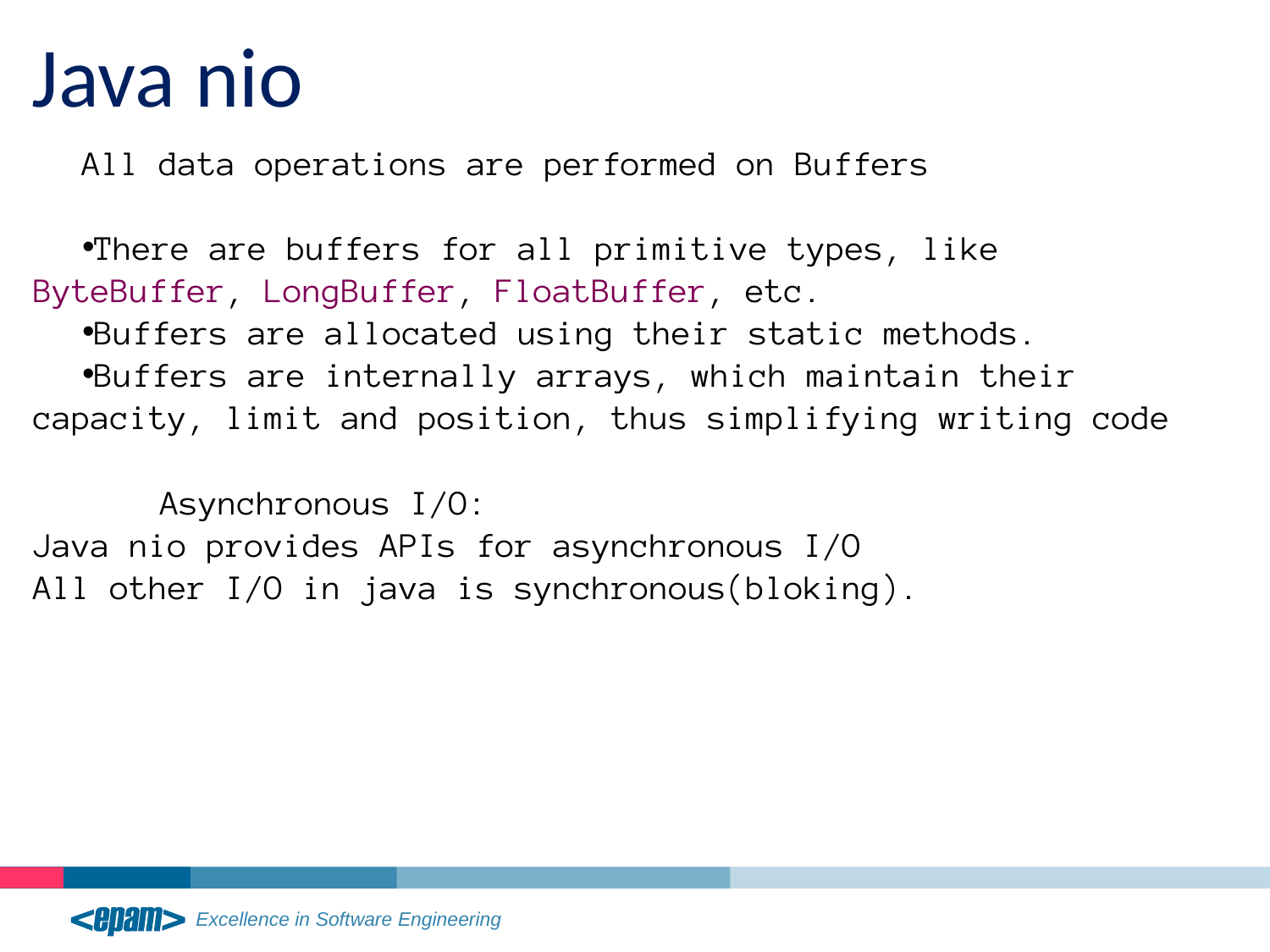

Java nio
All data operations are performed on Buffers

There are buffers for all primitive types, like ByteBuffer, LongBuffer, FloatBuffer, etc.
Buffers are allocated using their static methods.
Buffers are internally arrays, which maintain their capacity, limit and position, thus simplifying writing code

	Asynchronous I/O:
Java nio provides APIs for asynchronous I/O
All other I/O in java is synchronous(bloking).

18